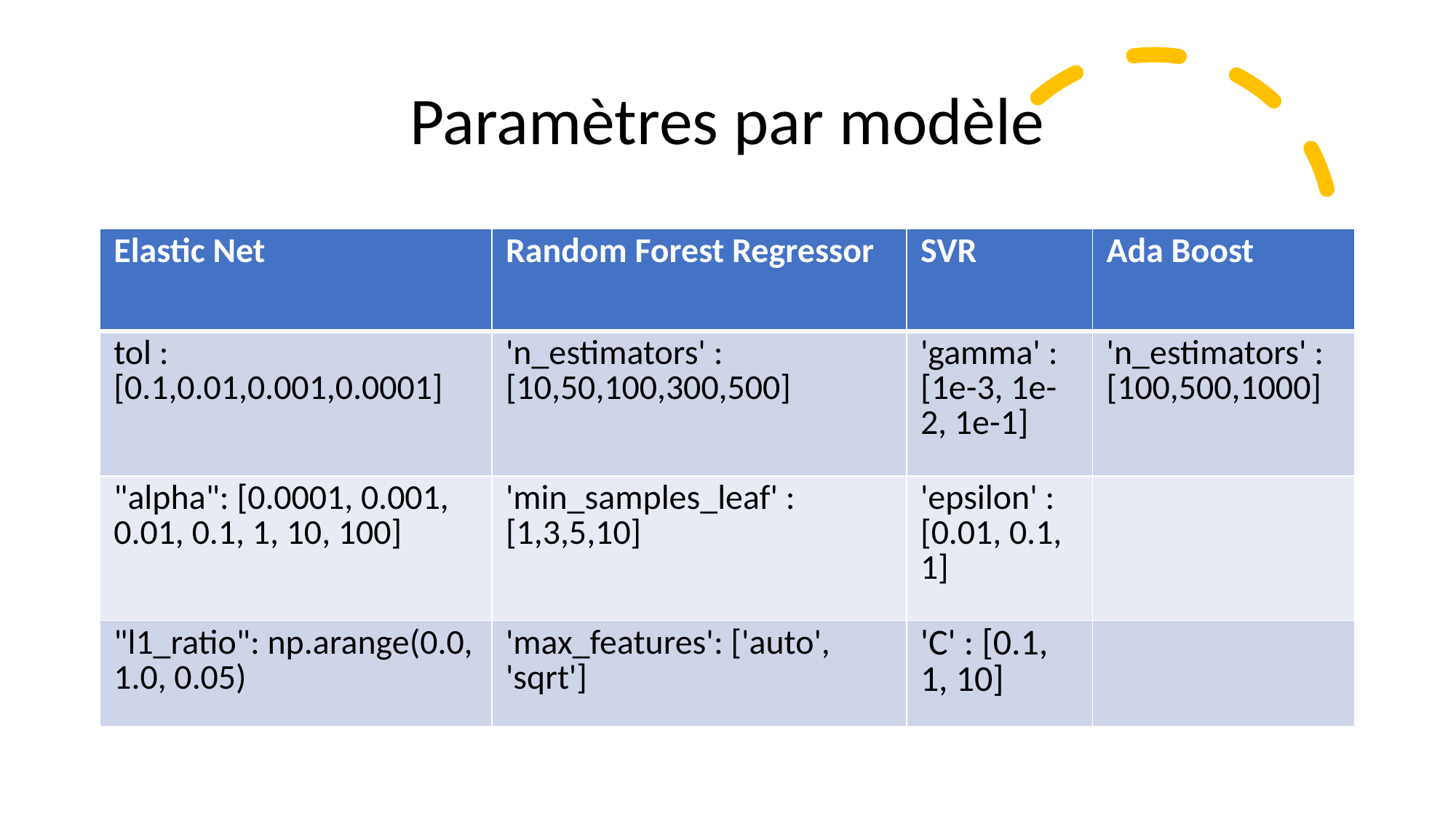

# Paramètres par modèle

| Elastic Net | Random Forest Regressor | SVR | Ada Boost |
| --- | --- | --- | --- |
| tol : [0.1,0.01,0.001,0.0001] | 'n\_estimators' : [10,50,100,300,500] | 'gamma' : [1e-3, 1e-2, 1e-1] | 'n\_estimators' : [100,500,1000] |
| "alpha": [0.0001, 0.001, 0.01, 0.1, 1, 10, 100] | 'min\_samples\_leaf' : [1,3,5,10] | 'epsilon' : [0.01, 0.1, 1] |  |
| "l1\_ratio": np.arange(0.0, 1.0, 0.05) | 'max\_features': ['auto', 'sqrt'] | 'C' : [0.1, 1, 10] |  |